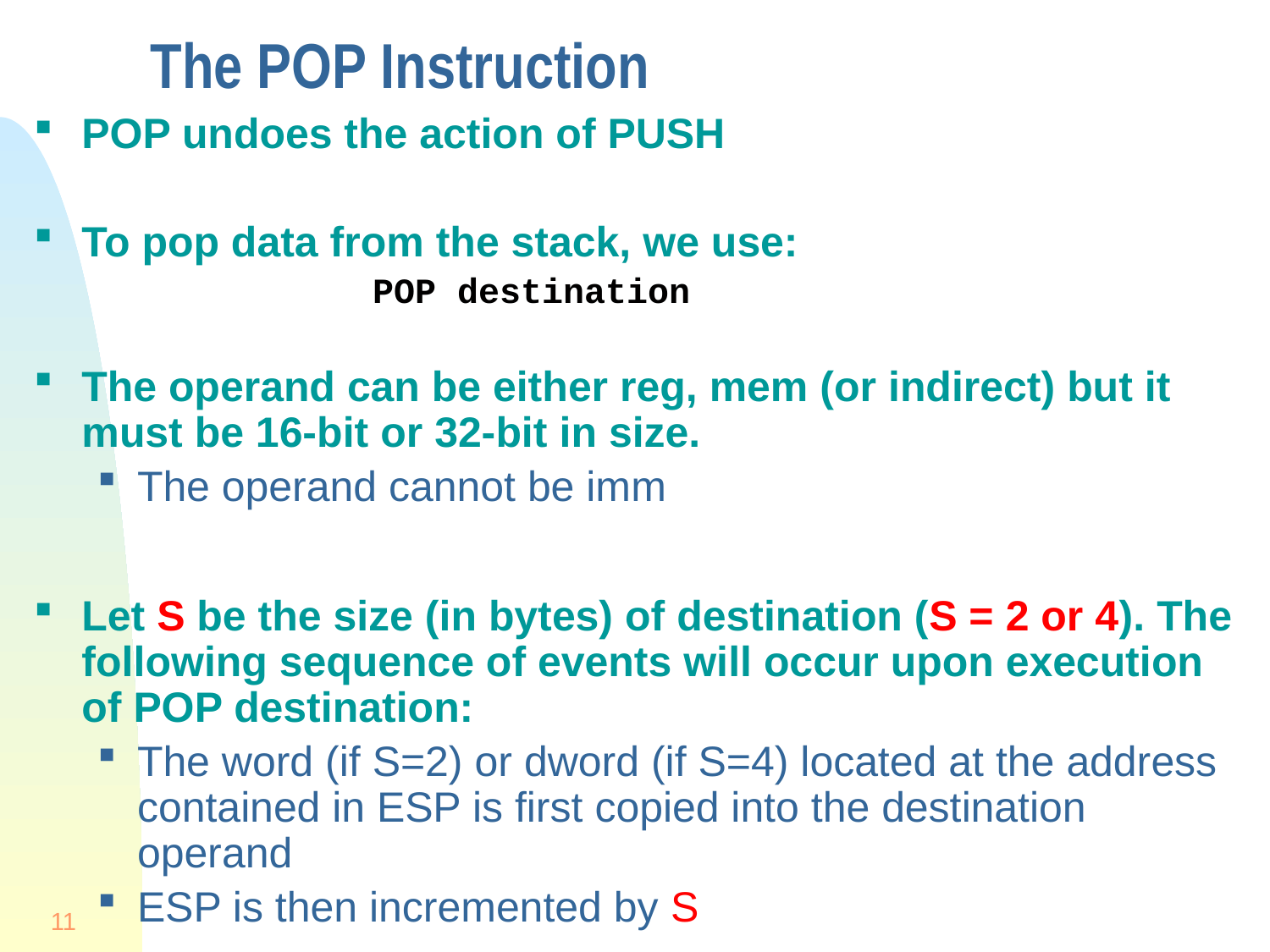

# The POP Instruction
POP undoes the action of PUSH

To pop data from the stack, we use:
          POP destination

The operand can be either reg, mem (or indirect) but it must be 16-bit or 32-bit in size.
The operand cannot be imm

Let S be the size (in bytes) of destination (S = 2 or 4). The following sequence of events will occur upon execution of POP destination:
The word (if S=2) or dword (if S=4) located at the address contained in ESP is first copied into the destination operand
ESP is then incremented by S

11